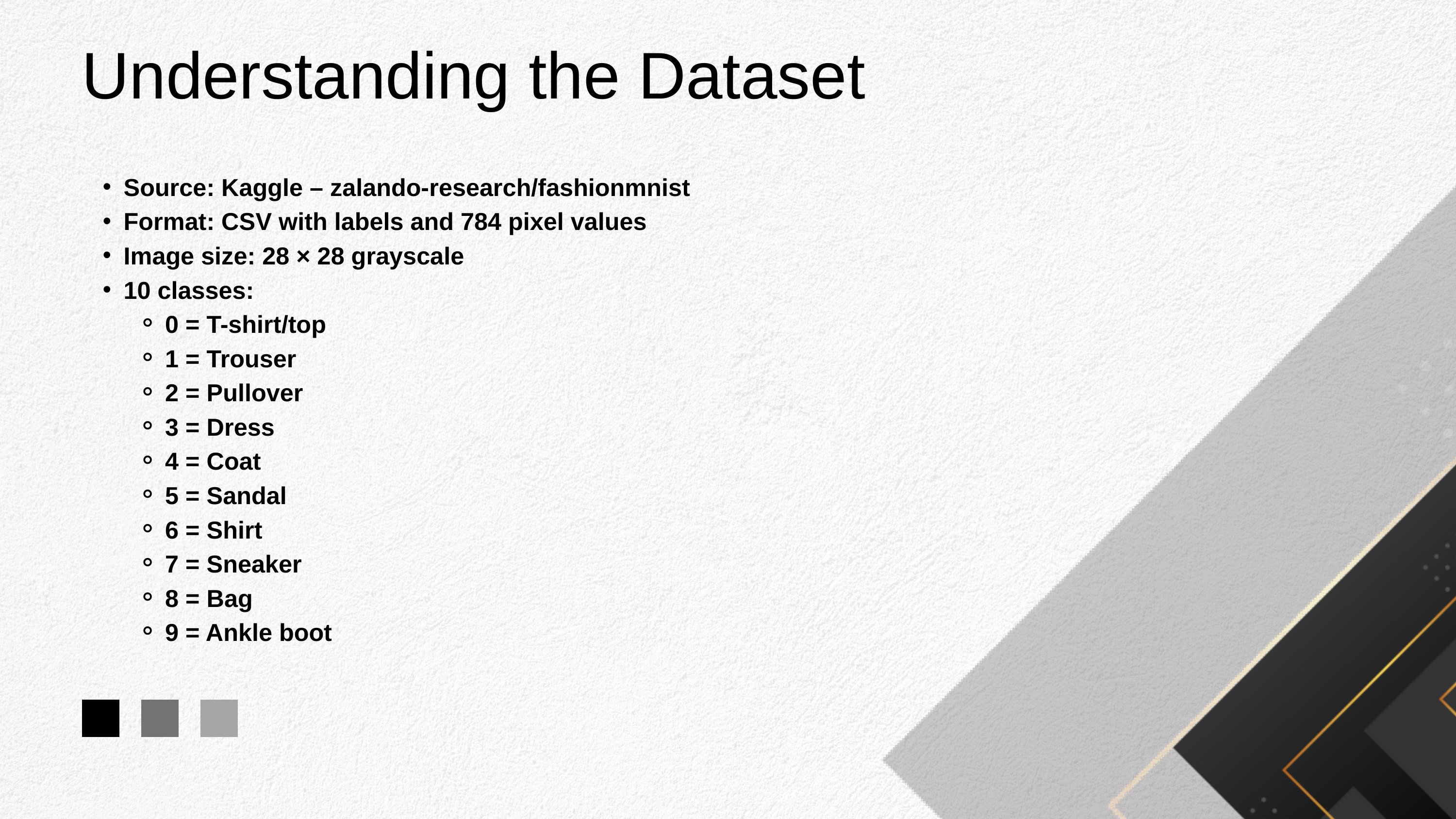

Understanding the Dataset

Source: Kaggle – zalando-research/fashionmnist
Format: CSV with labels and 784 pixel values
Image size: 28 × 28 grayscale
10 classes:
0 = T-shirt/top
1 = Trouser
2 = Pullover
3 = Dress
4 = Coat
5 = Sandal
6 = Shirt
7 = Sneaker
8 = Bag
9 = Ankle boot